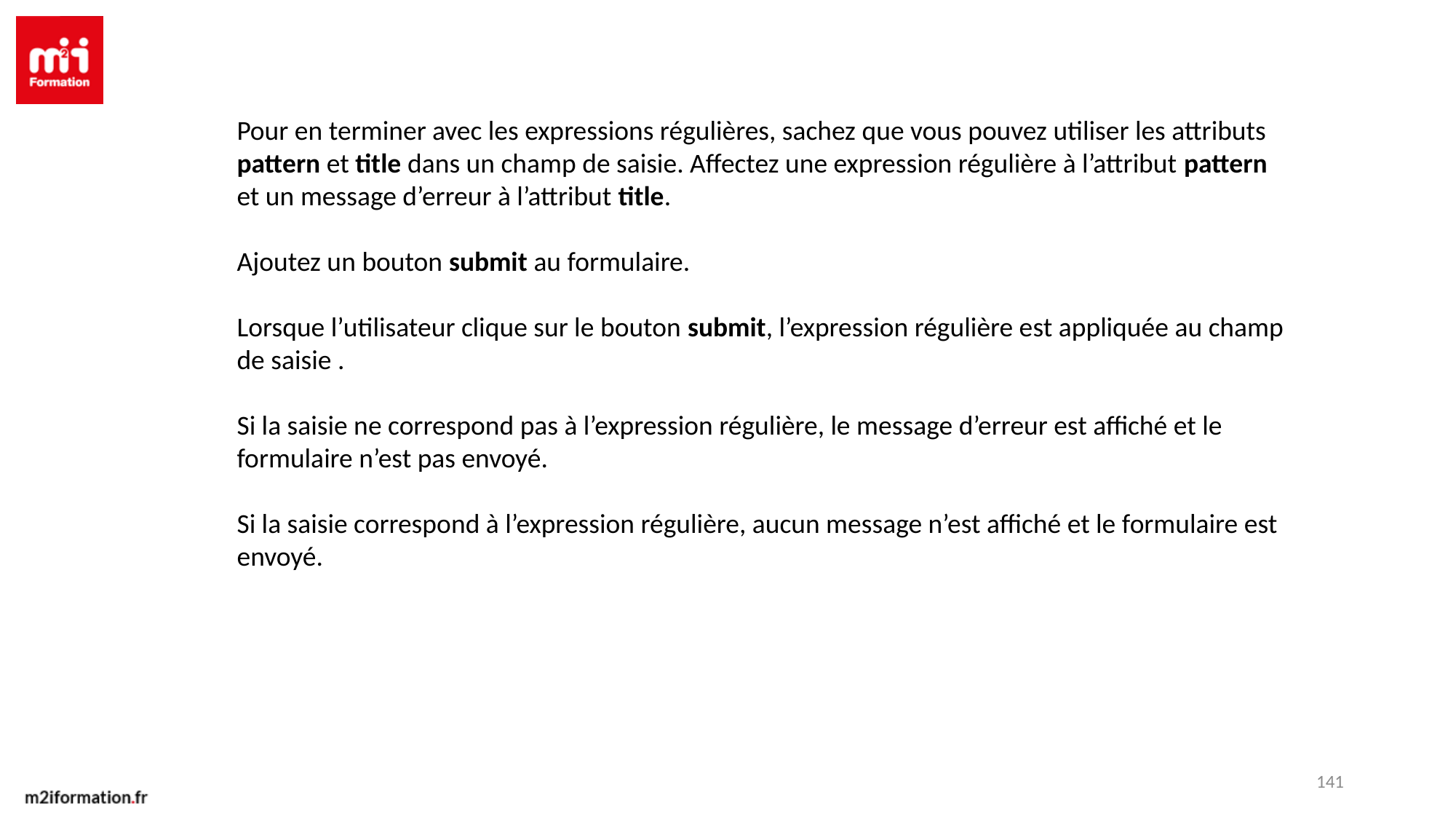

Pour en terminer avec les expressions régulières, sachez que vous pouvez utiliser les attributs pattern et title dans un champ de saisie. Affectez une expression régulière à l’attribut pattern et un message d’erreur à l’attribut title.

Ajoutez un bouton submit au formulaire.

Lorsque l’utilisateur clique sur le bouton submit, l’expression régulière est appliquée au champ de saisie .

Si la saisie ne correspond pas à l’expression régulière, le message d’erreur est affiché et le formulaire n’est pas envoyé.

Si la saisie correspond à l’expression régulière, aucun message n’est affiché et le formulaire est envoyé.
141